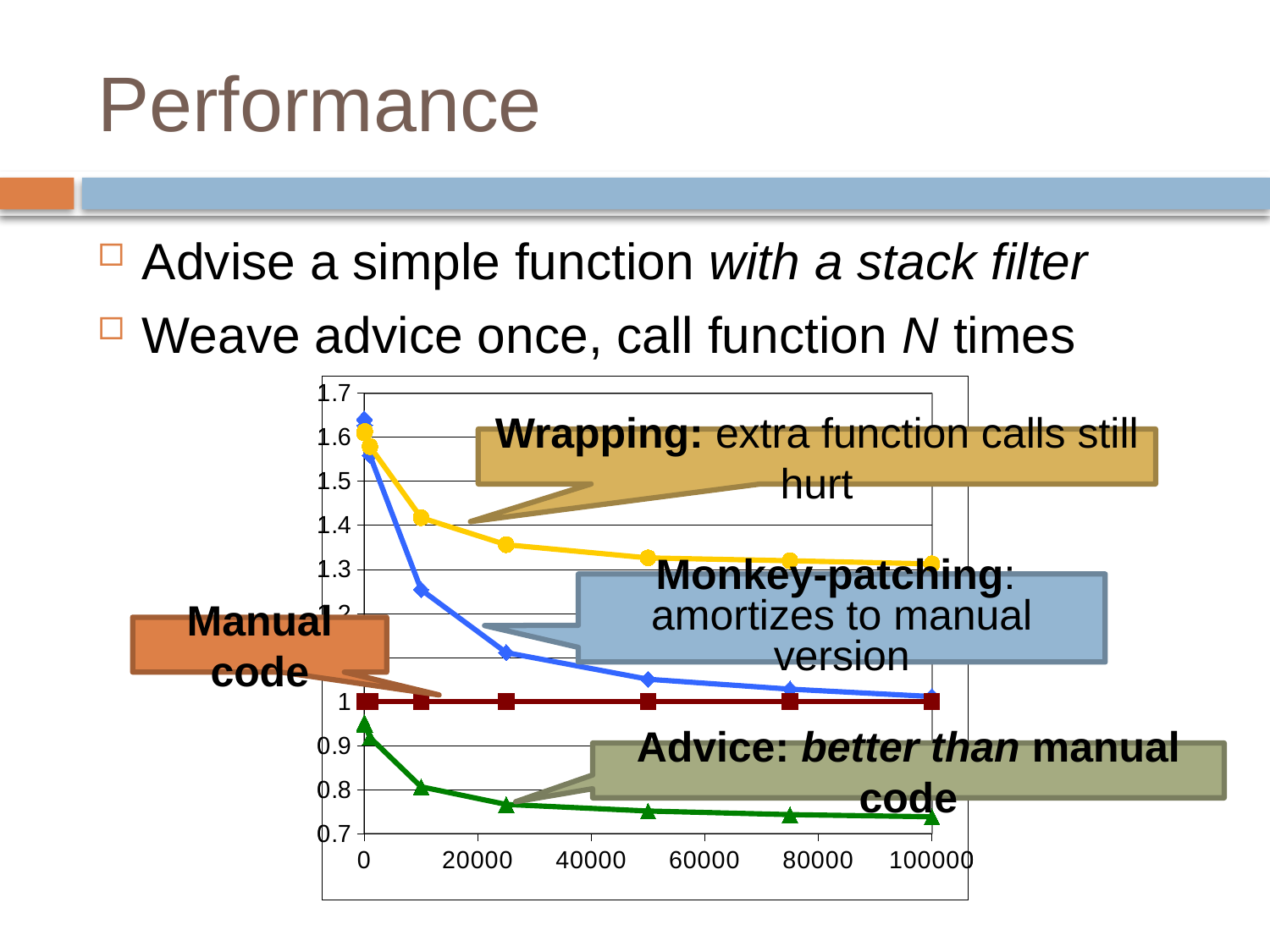

# Performance
Advise a simple function with a stack filter
Weave advice once, call function N times

### Chart

| Category | Manual w/ filter | Wrapped w/ filter | Monkey w/ filter |
|---|---|---|---|

### Chart

| Category | Manual w/ filter | Advice w/ filter | Wrapped w/ filter | Monkey w/ filter |
|---|---|---|---|---|
Wrapping: extra function calls still hurt
Monkey-patching:
amortizes to manual version
Manual code
Advice: better than manual code